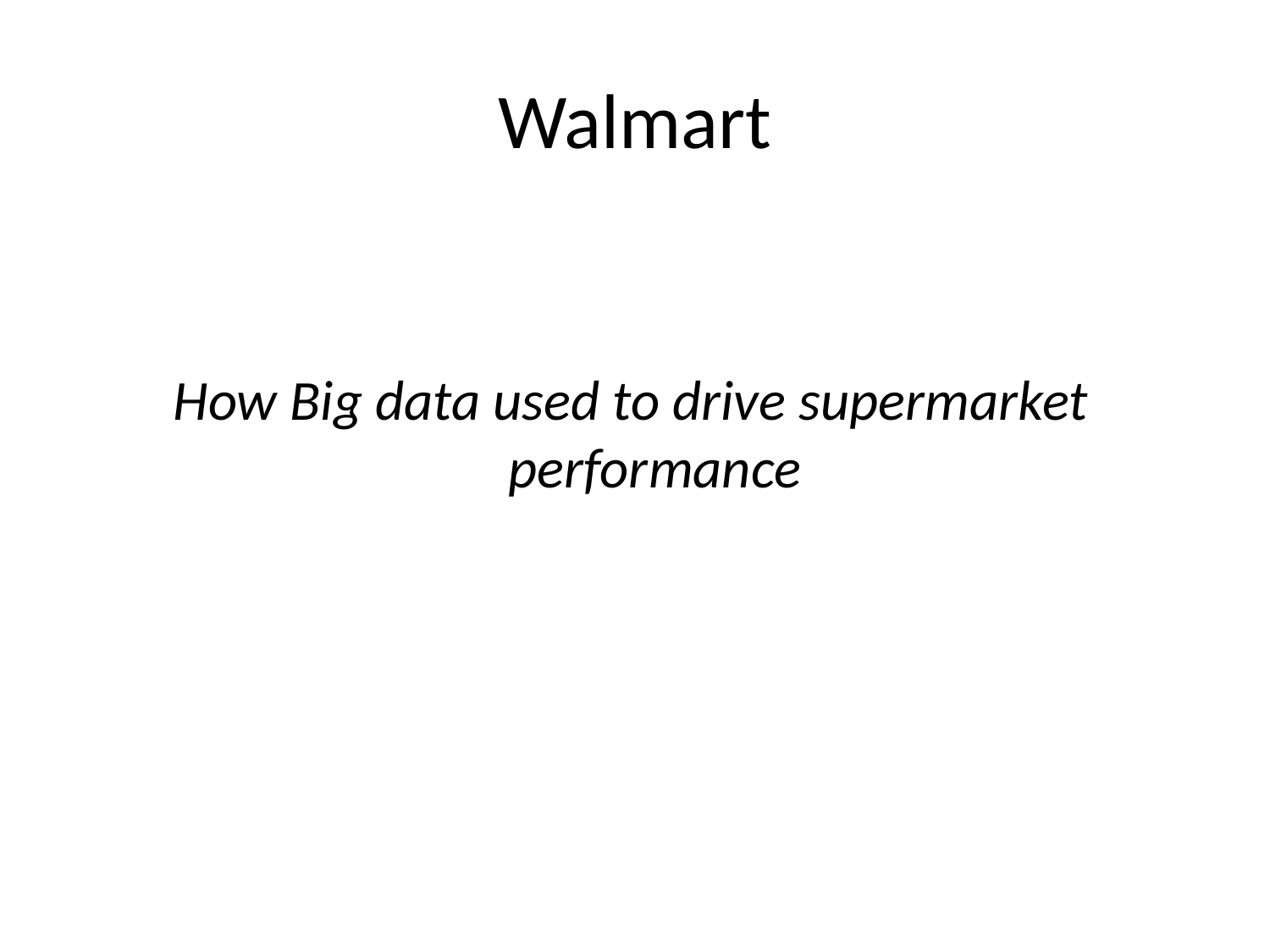

# Walmart
How Big data used to drive supermarket performance